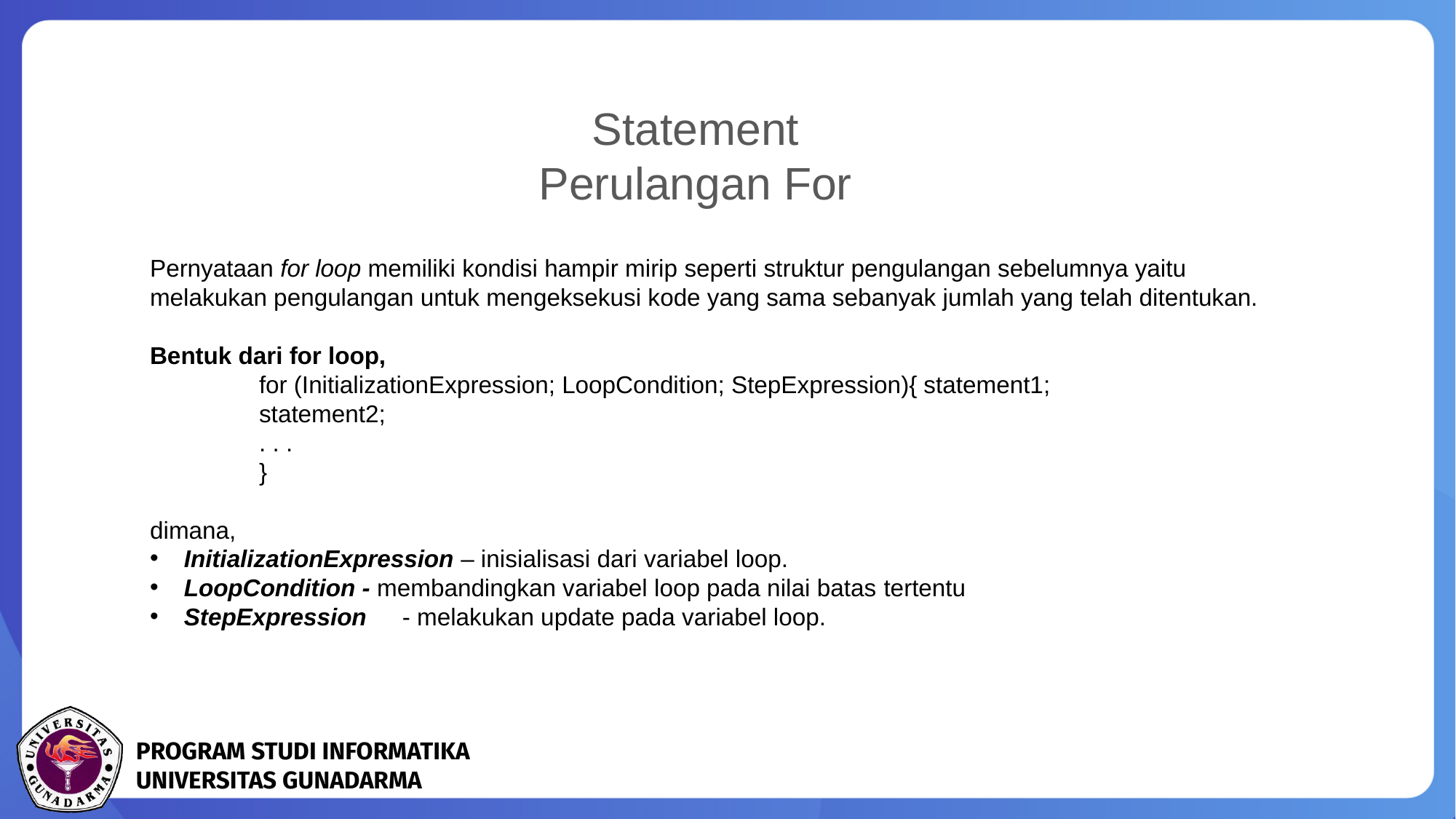

Statement Perulangan For
Pernyataan for loop memiliki kondisi hampir mirip seperti struktur pengulangan sebelumnya yaitu melakukan pengulangan untuk mengeksekusi kode yang sama sebanyak jumlah yang telah ditentukan.

Bentuk dari for loop,
for (InitializationExpression; LoopCondition; StepExpression){ statement1;
statement2;
. . .
}

dimana,
InitializationExpression – inisialisasi dari variabel loop.
LoopCondition - membandingkan variabel loop pada nilai batas tertentu
StepExpression	- melakukan update pada variabel loop.